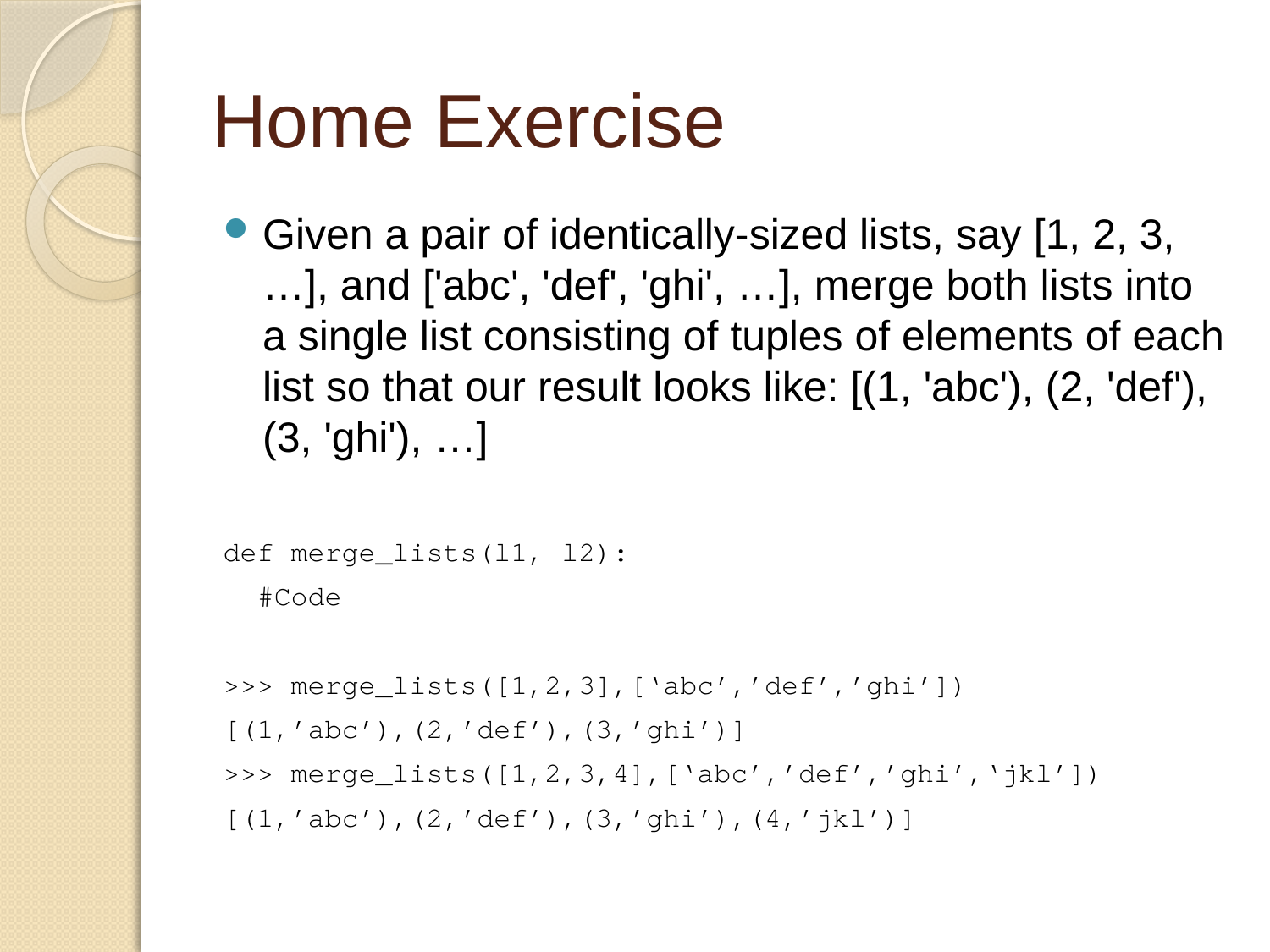

# Home Exercise
Given a pair of identically-sized lists, say [1, 2, 3, …], and ['abc', 'def', 'ghi', …], merge both lists into a single list consisting of tuples of elements of each list so that our result looks like: [(1, 'abc'), (2, 'def'), (3, 'ghi'), …]

def merge_lists(l1, l2):
  #Code

>>> merge_lists([1,2,3],[‘abc’,’def’,’ghi’])
[(1,’abc’),(2,’def’),(3,’ghi’)]
>>> merge_lists([1,2,3,4],[‘abc’,’def’,’ghi’,‘jkl’])
[(1,’abc’),(2,’def’),(3,’ghi’),(4,’jkl’)]